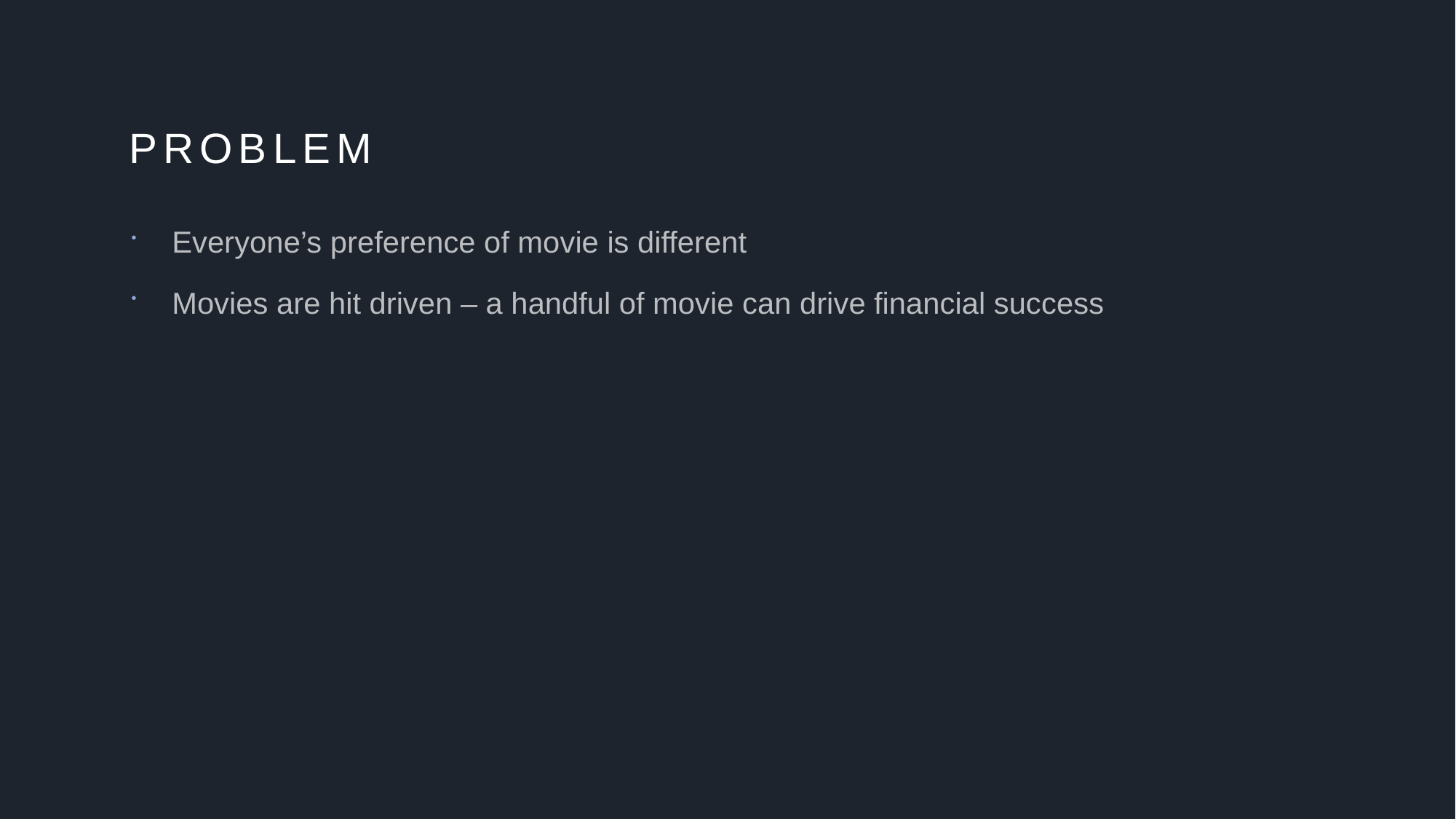

# Problem
Everyone’s preference of movie is different
Movies are hit driven – a handful of movie can drive financial success